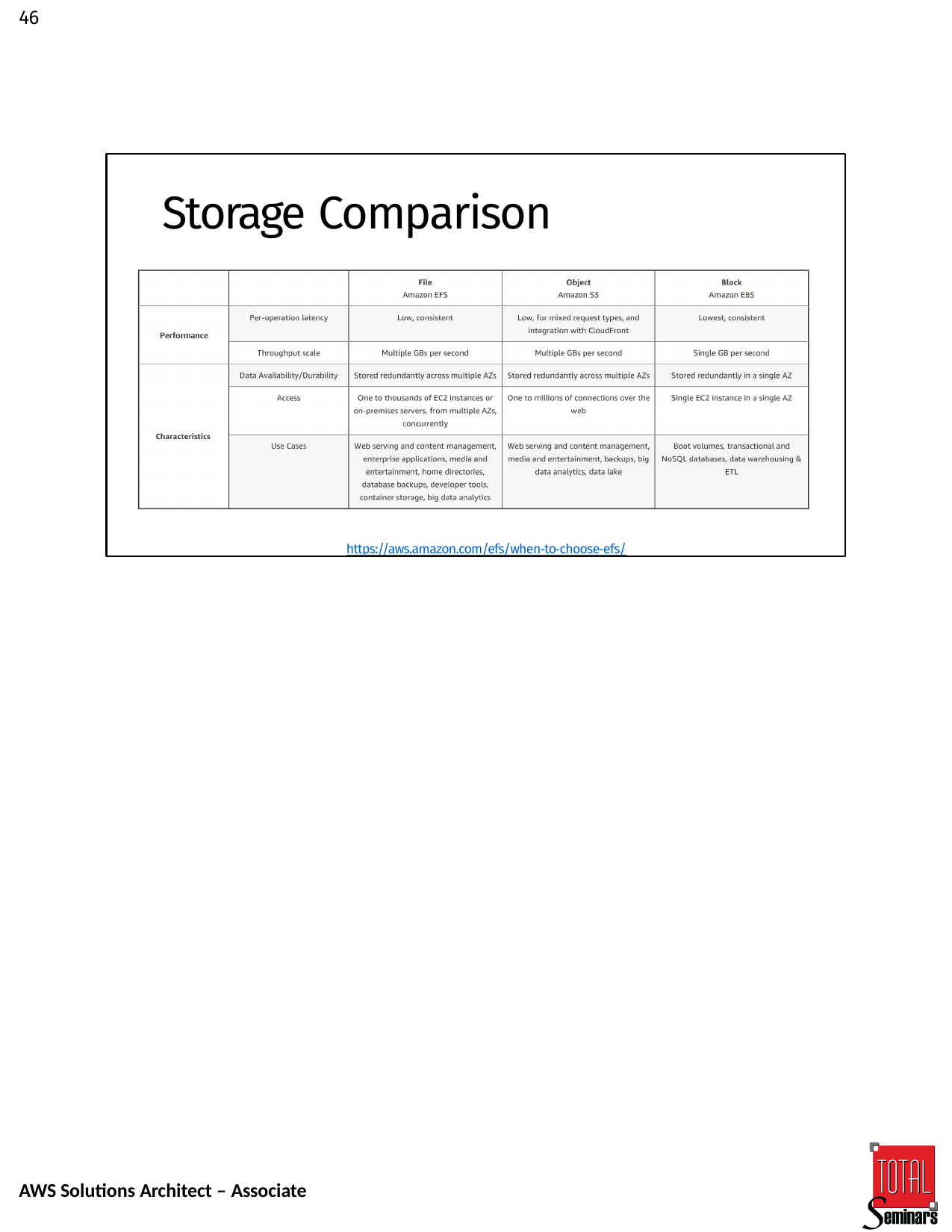

46
Storage Comparison

https://aws.amazon.com/efs/when‐to‐choose‐efs/

AWS Solutions Architect – Associate